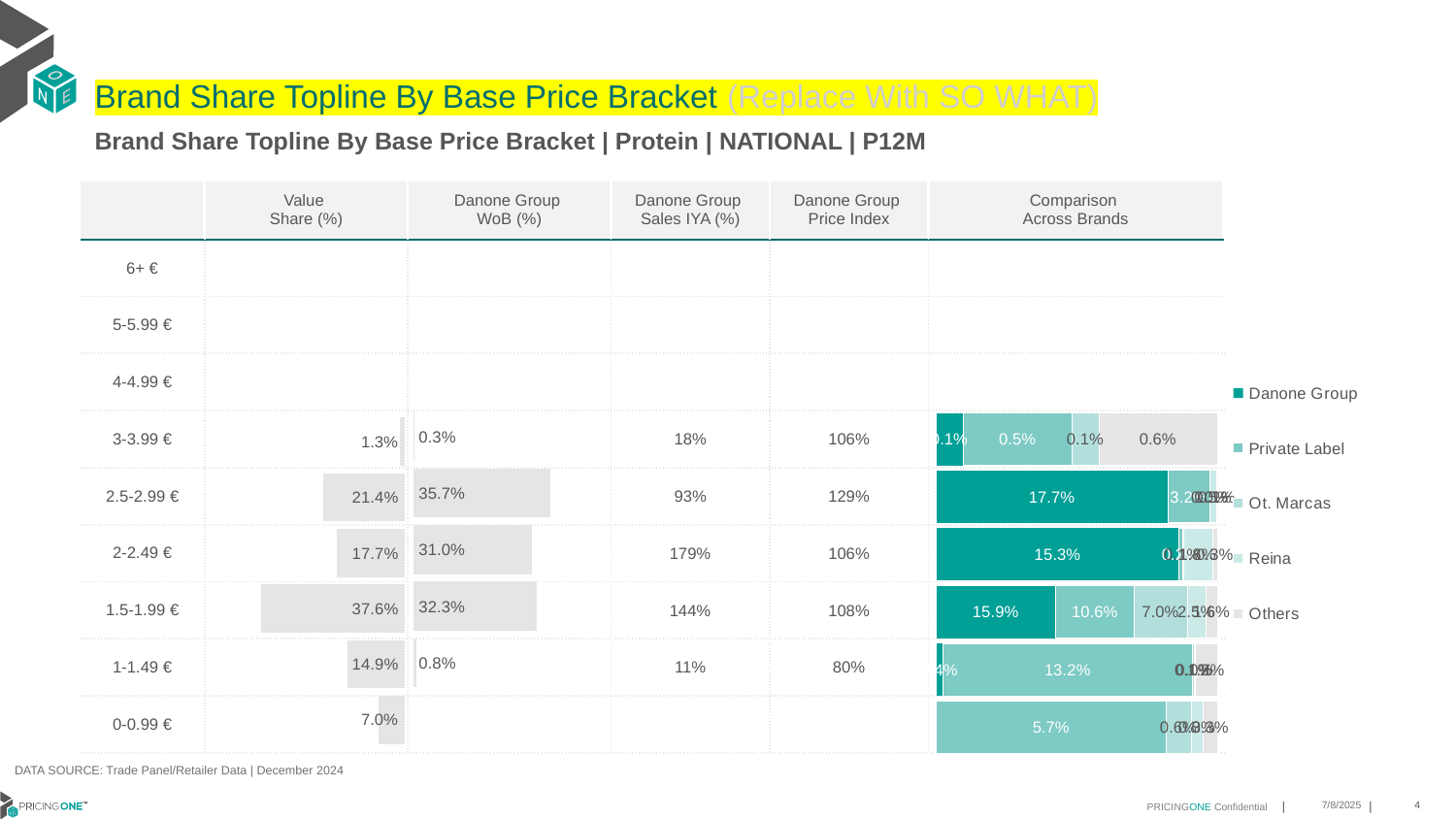

# Brand Share Topline By Base Price Bracket (Replace With SO WHAT)
Brand Share Topline By Base Price Bracket | Protein | NATIONAL | P12M
|  | Value Share (%) | Danone Group WoB (%) | Danone Group Sales IYA (%) | Danone Group Price Index | Comparison Across Brands |
| --- | --- | --- | --- | --- | --- |
| 6+ € |  |  |  |  |  |
| 5-5.99 € |  |  |  |  |  |
| 4-4.99 € |  |  |  |  |  |
| 3-3.99 € |  |  | 18% | 106% |  |
| 2.5-2.99 € |  |  | 93% | 129% |  |
| 2-2.49 € |  |  | 179% | 106% |  |
| 1.5-1.99 € |  |  | 144% | 108% |  |
| 1-1.49 € |  |  | 11% | 80% |  |
| 0-0.99 € |  |  |  |  |  |

### Chart

| Category | Danone Group | Private Label | Ot. Marcas | Reina | Others |
|---|---|---|---|---|---|
| 6+ € | None | None | None | None | None |
| 5-5.99 € | None | None | None | None | None |
| 4-4.99 € | None | None | None | None | None |
| 3-3.99 € | 0.0012667154076155369 | 0.005134088235237566 | 0.0012529473033180225 | None | 0.0055774371335356775 |
| 2.5-2.99 € | 0.17650142846074576 | 0.03209936881211755 | 2.5713080457224995e-05 | 0.004973443747685163 | 0.0006623733360556057 |
| 2-2.49 € | 0.1529936356788448 | 0.002245755142513976 | 0.0005735481421940722 | 0.018328196080360182 | 0.003162718858687515 |
| 1.5-1.99 € | 0.15937101760447397 | 0.10590291332588812 | 0.07028946004692892 | 0.02483891542127007 | 0.015604681741253148 |
| 1-1.49 € | 0.0037324613454245317 | 0.13231212985828905 | 0.0011099762000085936 | 0.0002882734196475252 | 0.011860106058038618 |
| 0-0.99 € | None | 0.05724300565607074 | 0.006129316949501752 | 0.0030413563069130417 | 0.0034787775481510807 |

### Chart

| Category | Value Share |
|---|---|
|  | None |

### Chart

| Category | Brand WoB % |
|---|---|
|  | None |
DATA SOURCE: Trade Panel/Retailer Data | December 2024

7/8/2025
4